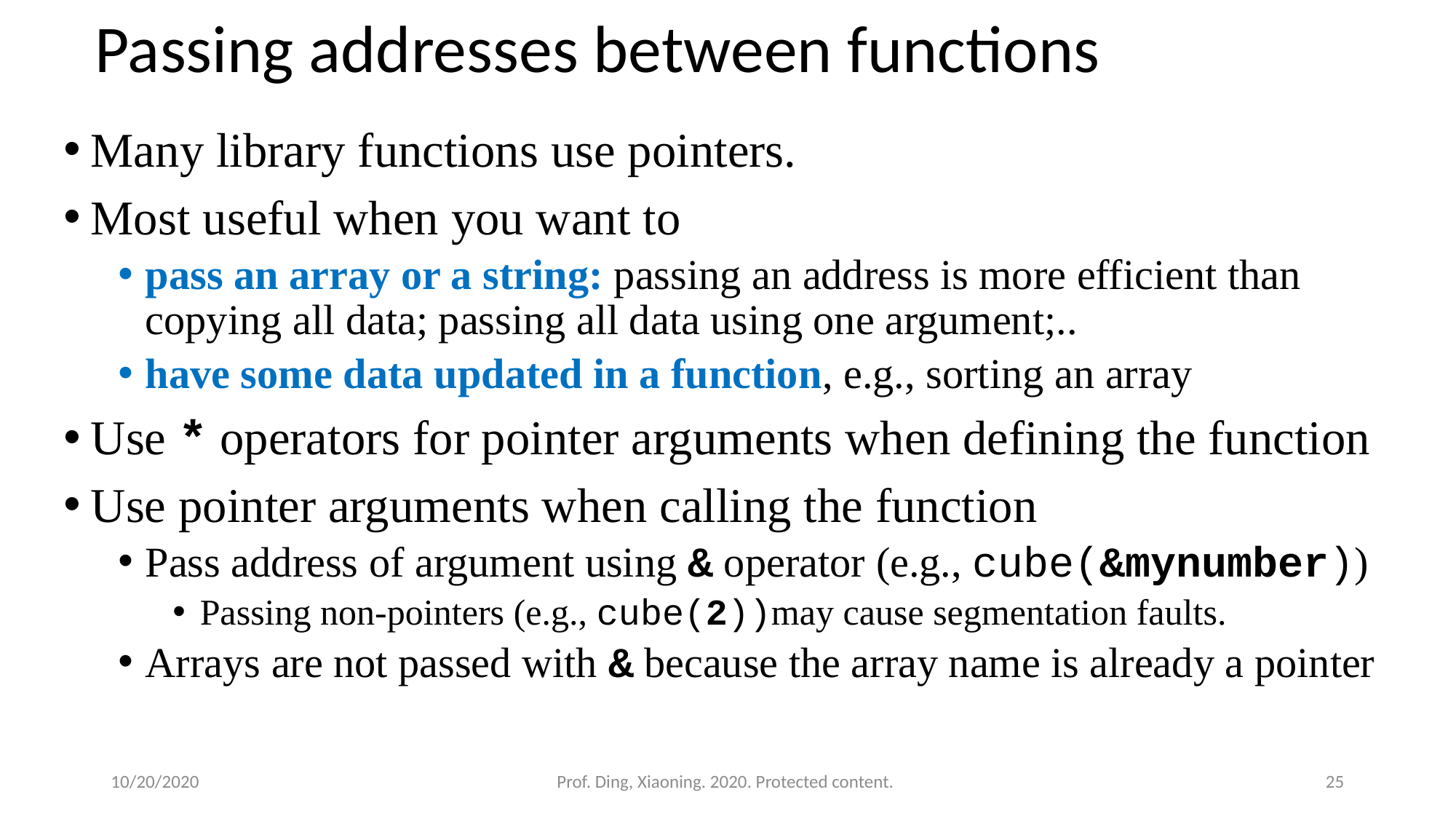

# Passing addresses between functions
Many library functions use pointers.
Most useful when you want to
pass an array or a string: passing an address is more efficient than copying all data; passing all data using one argument;..
have some data updated in a function, e.g., sorting an array
Use * operators for pointer arguments when defining the function
Use pointer arguments when calling the function
Pass address of argument using & operator (e.g., cube(&mynumber))
Passing non-pointers (e.g., cube(2))may cause segmentation faults.
Arrays are not passed with & because the array name is already a pointer
10/20/2020
Prof. Ding, Xiaoning. 2020. Protected content.
25